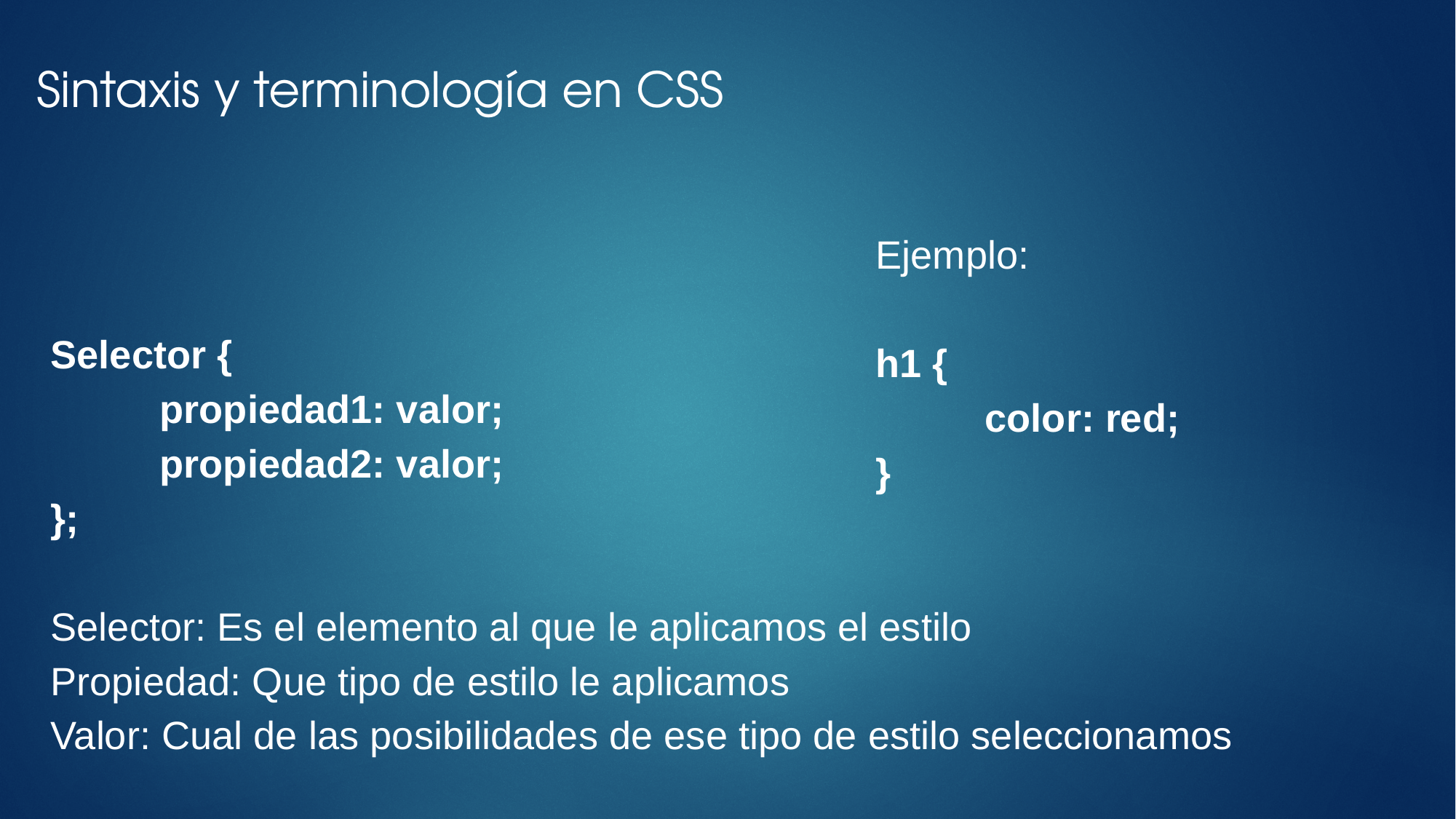

Sintaxis y terminología en CSS

Selector {
	propiedad1: valor;
	propiedad2: valor;
};

Selector: Es el elemento al que le aplicamos el estilo
Propiedad: Que tipo de estilo le aplicamos
Valor: Cual de las posibilidades de ese tipo de estilo seleccionamos
Ejemplo:
h1 {
	color: red;
}